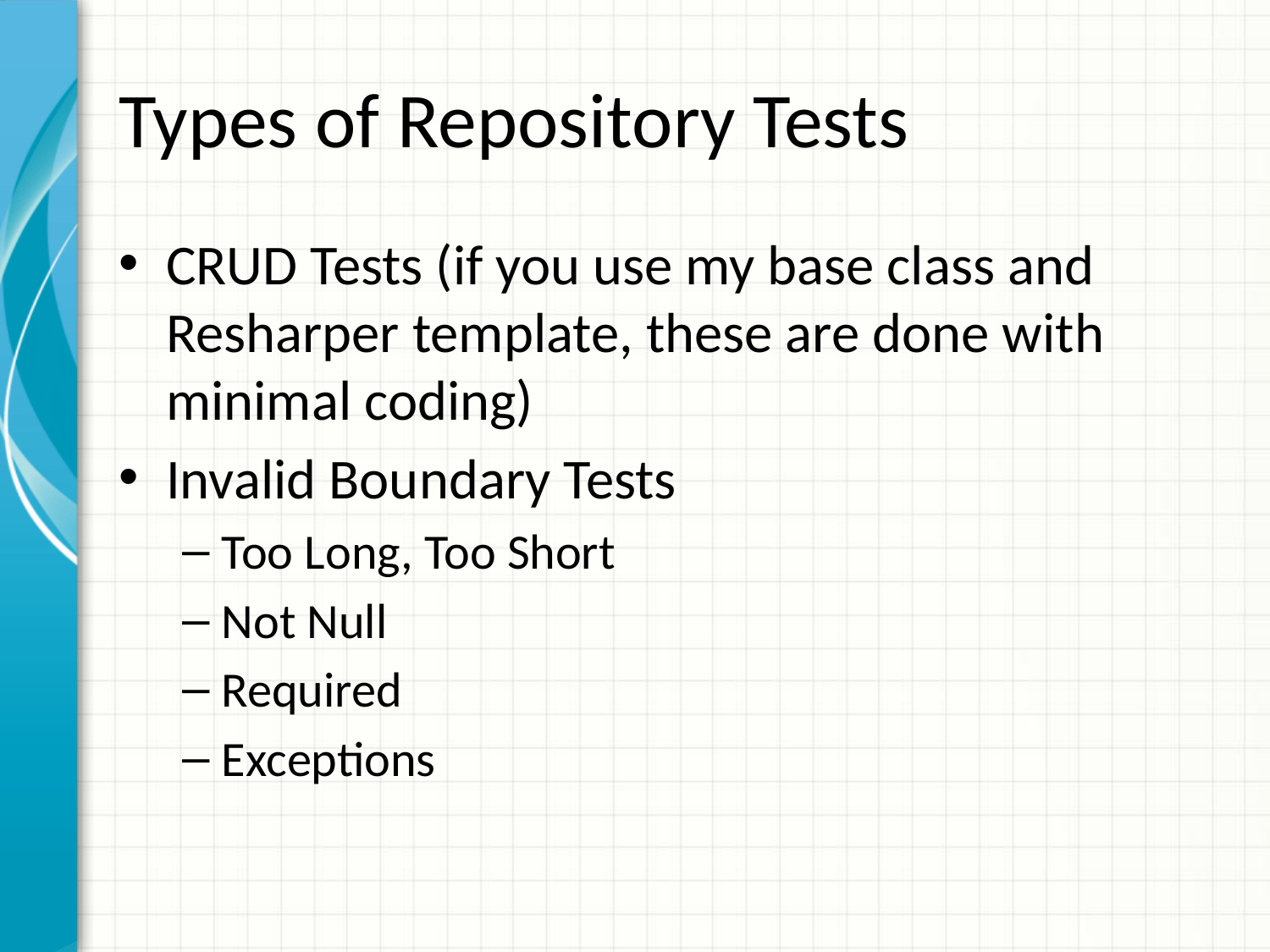

# Types of Repository Tests
CRUD Tests (if you use my base class and Resharper template, these are done with minimal coding)
Invalid Boundary Tests
Too Long, Too Short
Not Null
Required
Exceptions